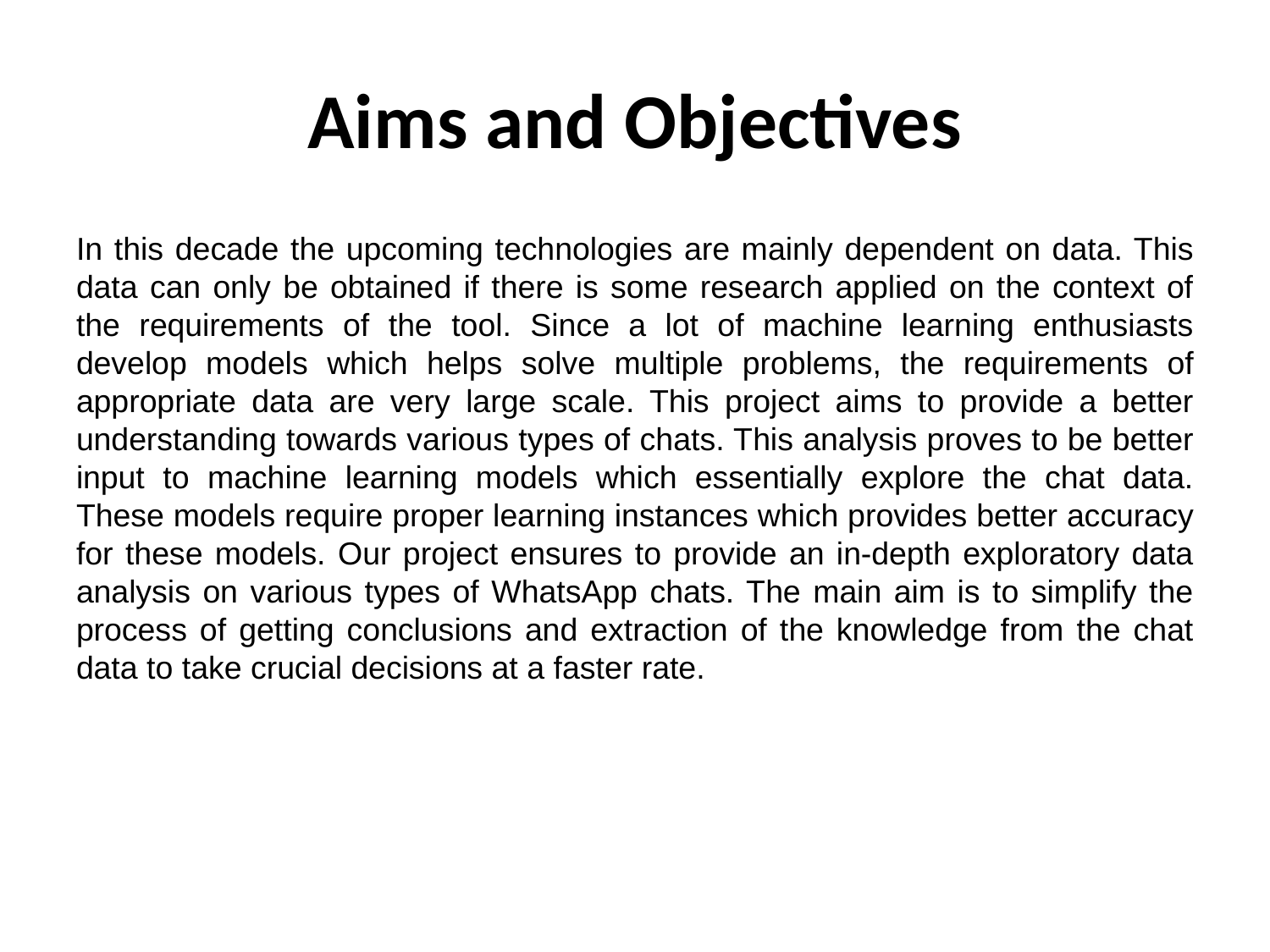

# Aims and Objectives
In this decade the upcoming technologies are mainly dependent on data. This data can only be obtained if there is some research applied on the context of the requirements of the tool. Since a lot of machine learning enthusiasts develop models which helps solve multiple problems, the requirements of appropriate data are very large scale. This project aims to provide a better understanding towards various types of chats. This analysis proves to be better input to machine learning models which essentially explore the chat data. These models require proper learning instances which provides better accuracy for these models. Our project ensures to provide an in-depth exploratory data analysis on various types of WhatsApp chats. The main aim is to simplify the process of getting conclusions and extraction of the knowledge from the chat data to take crucial decisions at a faster rate.